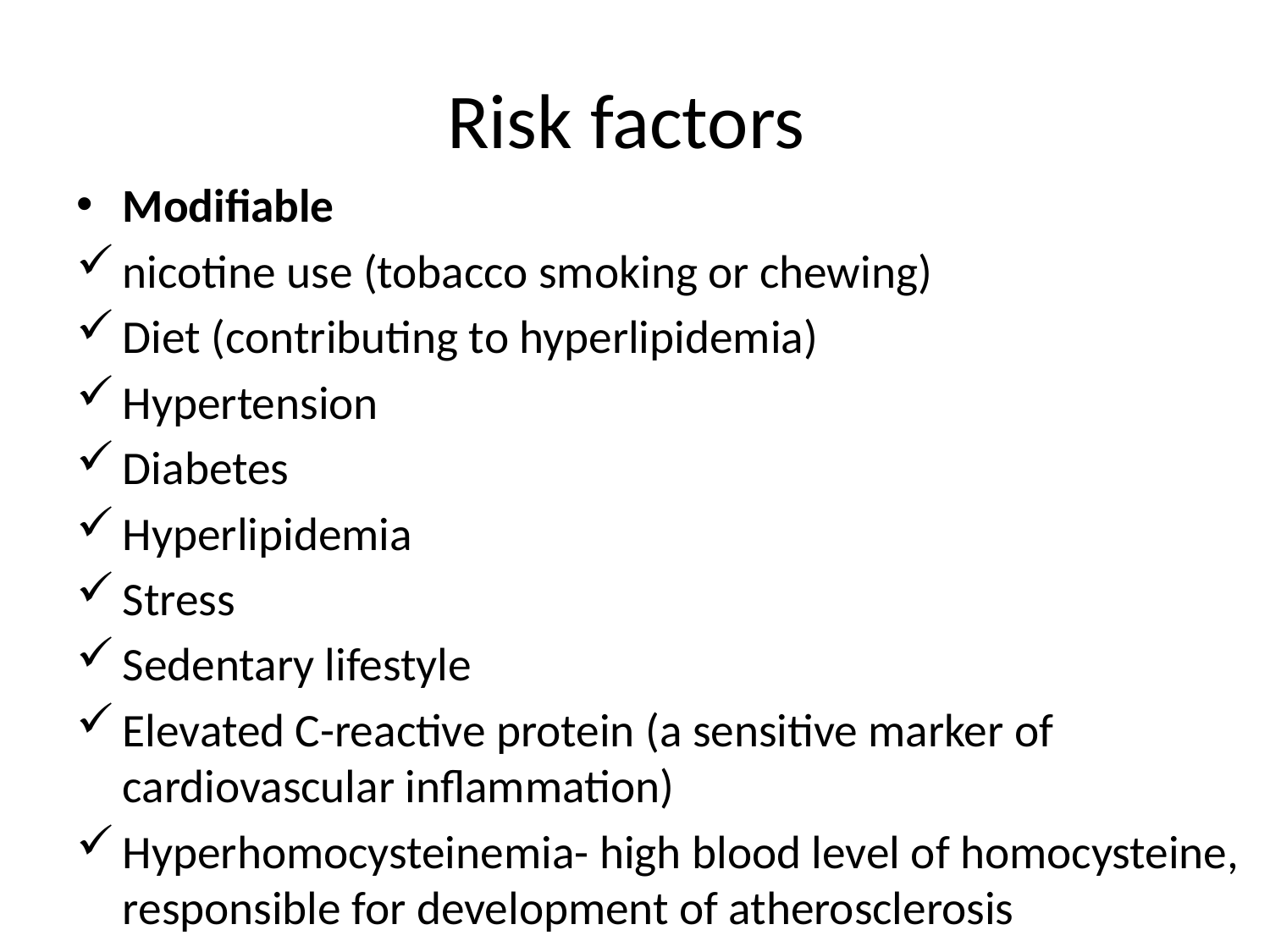

# Risk factors
Modifiable
nicotine use (tobacco smoking or chewing)
Diet (contributing to hyperlipidemia)
Hypertension
Diabetes
Hyperlipidemia
Stress
Sedentary lifestyle
Elevated C-reactive protein (a sensitive marker of cardiovascular inflammation)
Hyperhomocysteinemia- high blood level of homocysteine, responsible for development of atherosclerosis